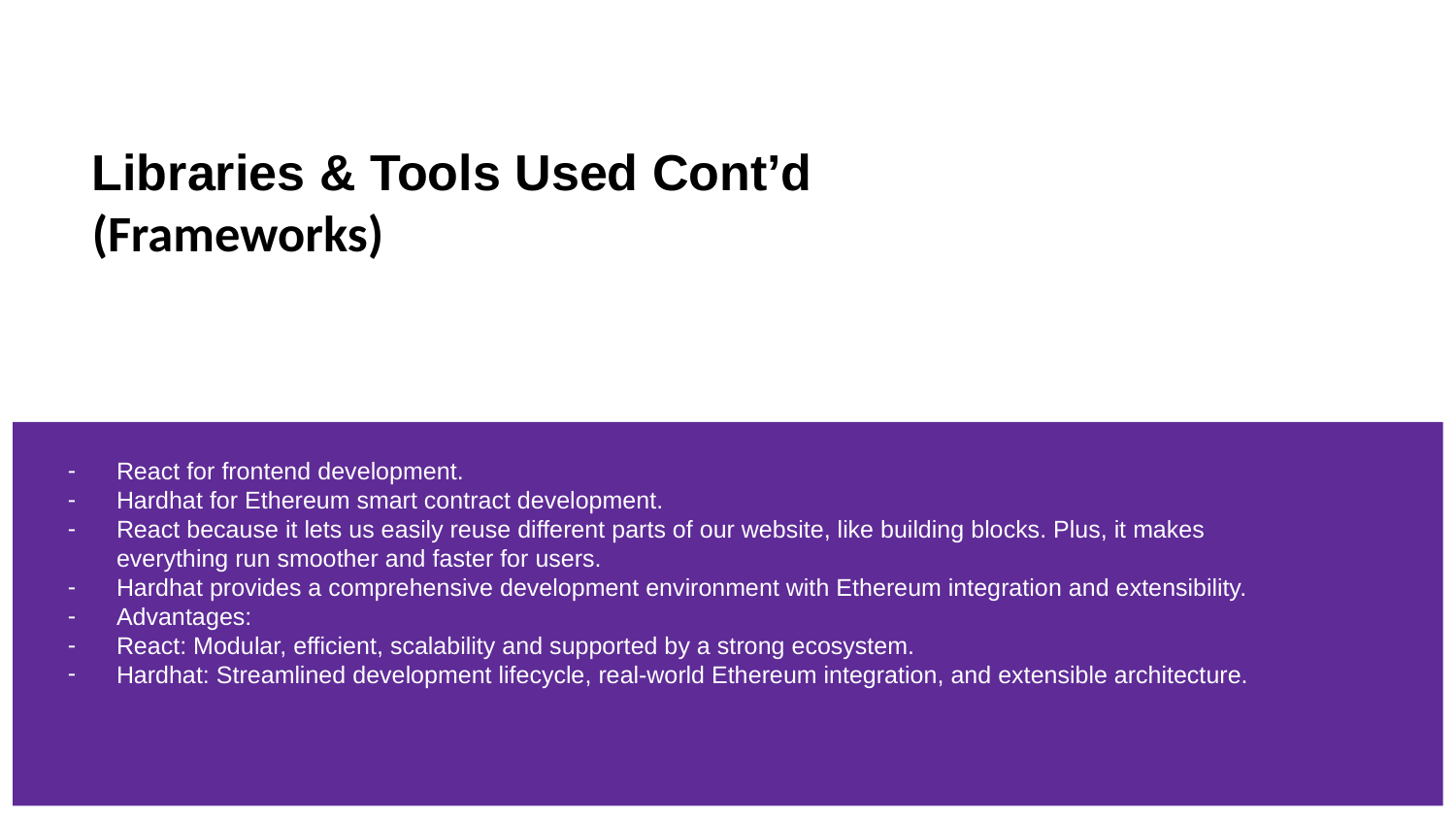

# Libraries & Tools Used Cont’d
(Frameworks)
React for frontend development.
Hardhat for Ethereum smart contract development.
React because it lets us easily reuse different parts of our website, like building blocks. Plus, it makes everything run smoother and faster for users.
Hardhat provides a comprehensive development environment with Ethereum integration and extensibility.
Advantages:
React: Modular, efficient, scalability and supported by a strong ecosystem.
Hardhat: Streamlined development lifecycle, real-world Ethereum integration, and extensible architecture.